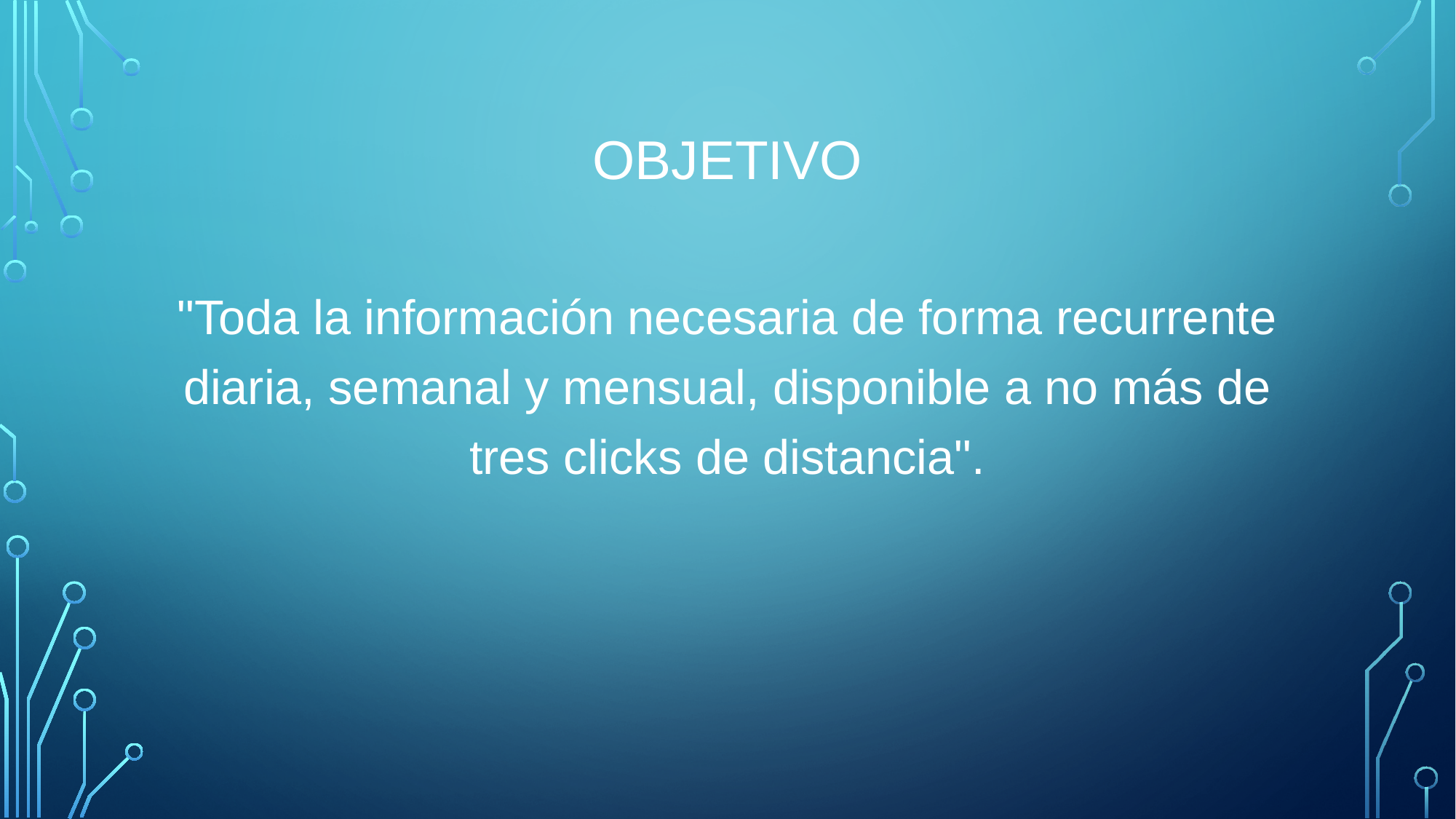

# Objetivo
"Toda la información necesaria de forma recurrente diaria, semanal y mensual, disponible a no más de tres clicks de distancia".